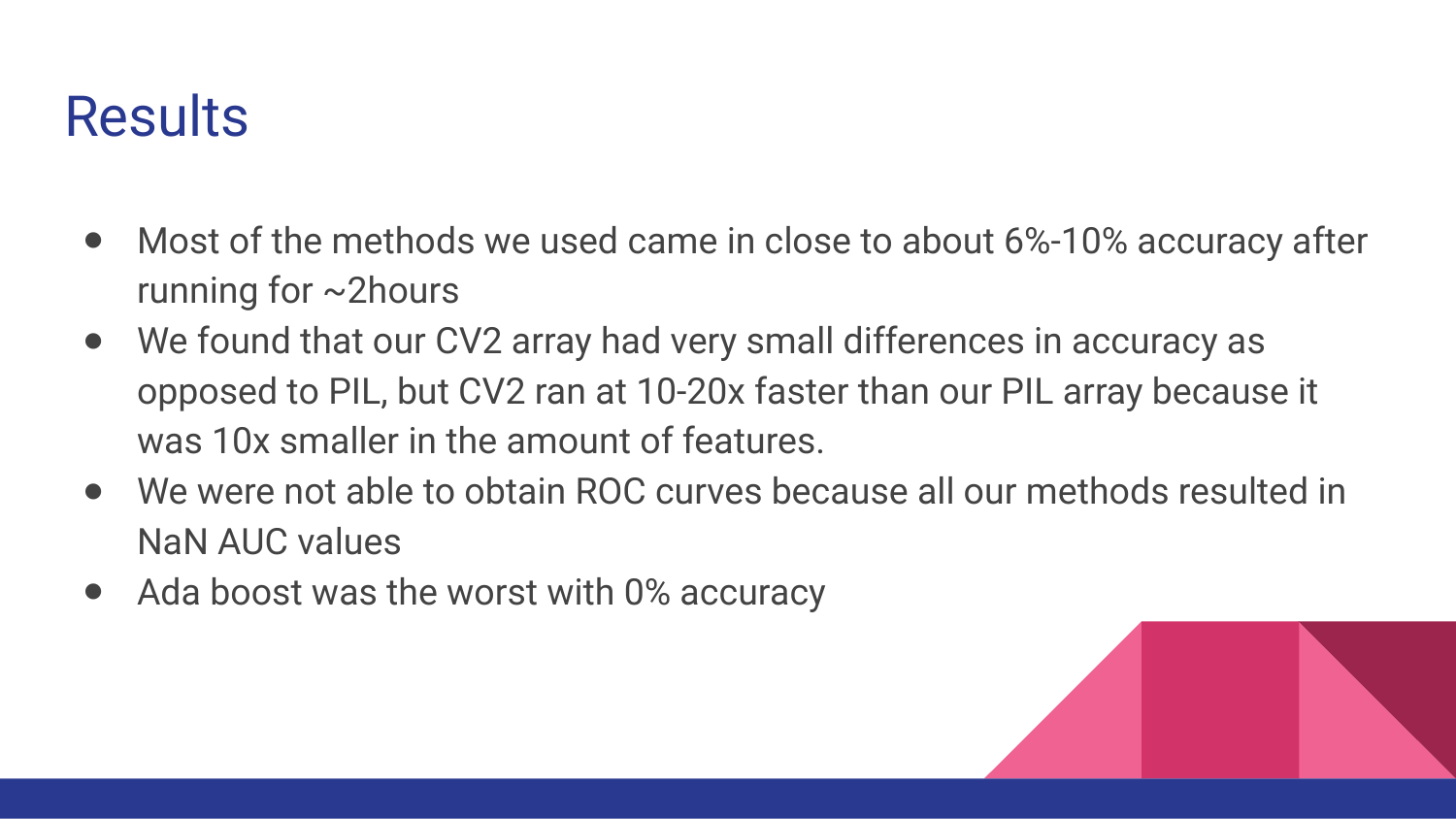

# Results
Most of the methods we used came in close to about 6%-10% accuracy after running for ~2hours
We found that our CV2 array had very small differences in accuracy as opposed to PIL, but CV2 ran at 10-20x faster than our PIL array because it was 10x smaller in the amount of features.
We were not able to obtain ROC curves because all our methods resulted in NaN AUC values
Ada boost was the worst with 0% accuracy